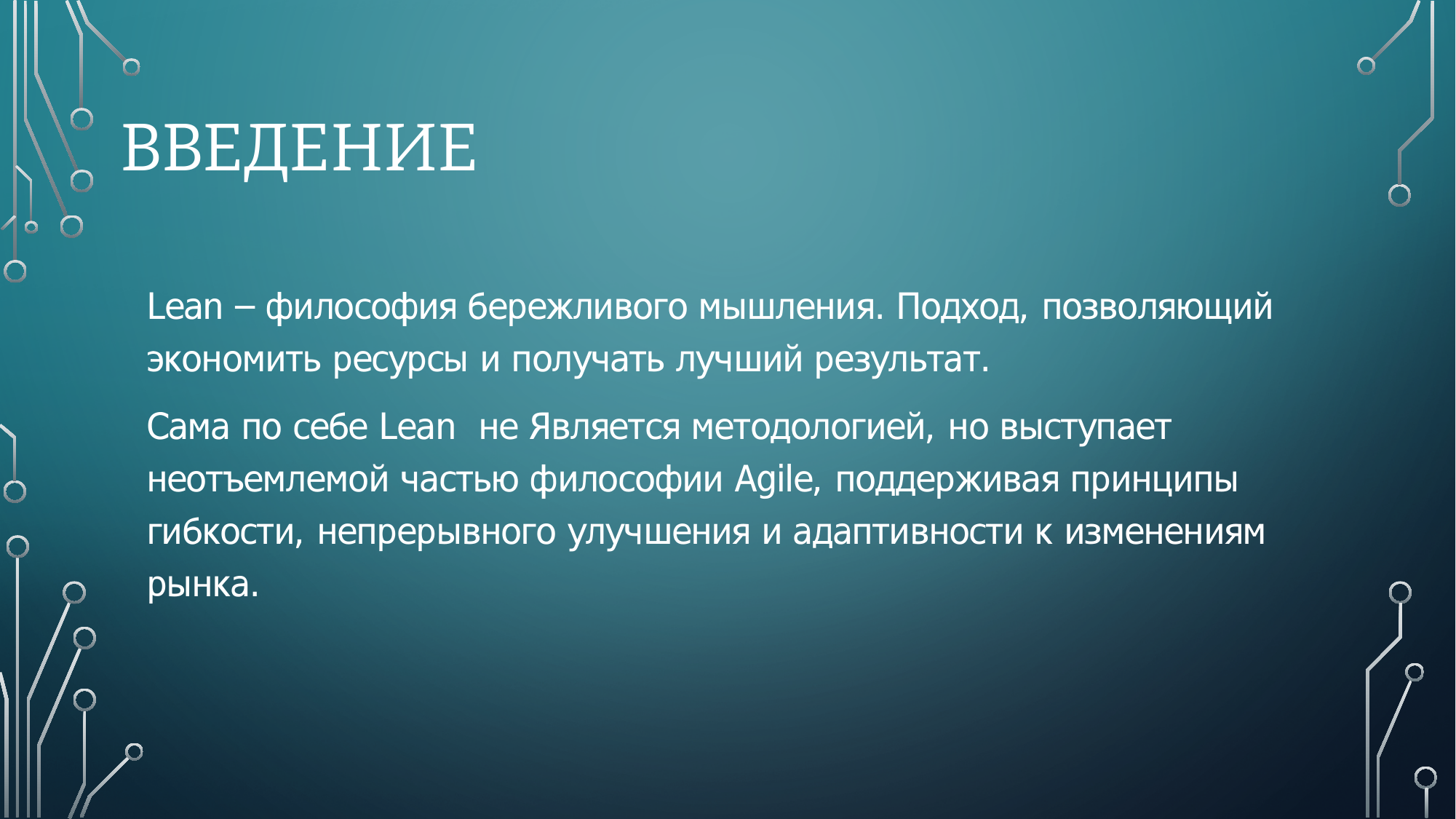

# Введение
Lean – философия бережливого мышления. Подход, позволяющий экономить ресурсы и получать лучший результат.
Сама по себе Lean  не Является методологией, но выступает неотъемлемой частью философии Agile, поддерживая принципы гибкости, непрерывного улучшения и адаптивности к изменениям рынка.